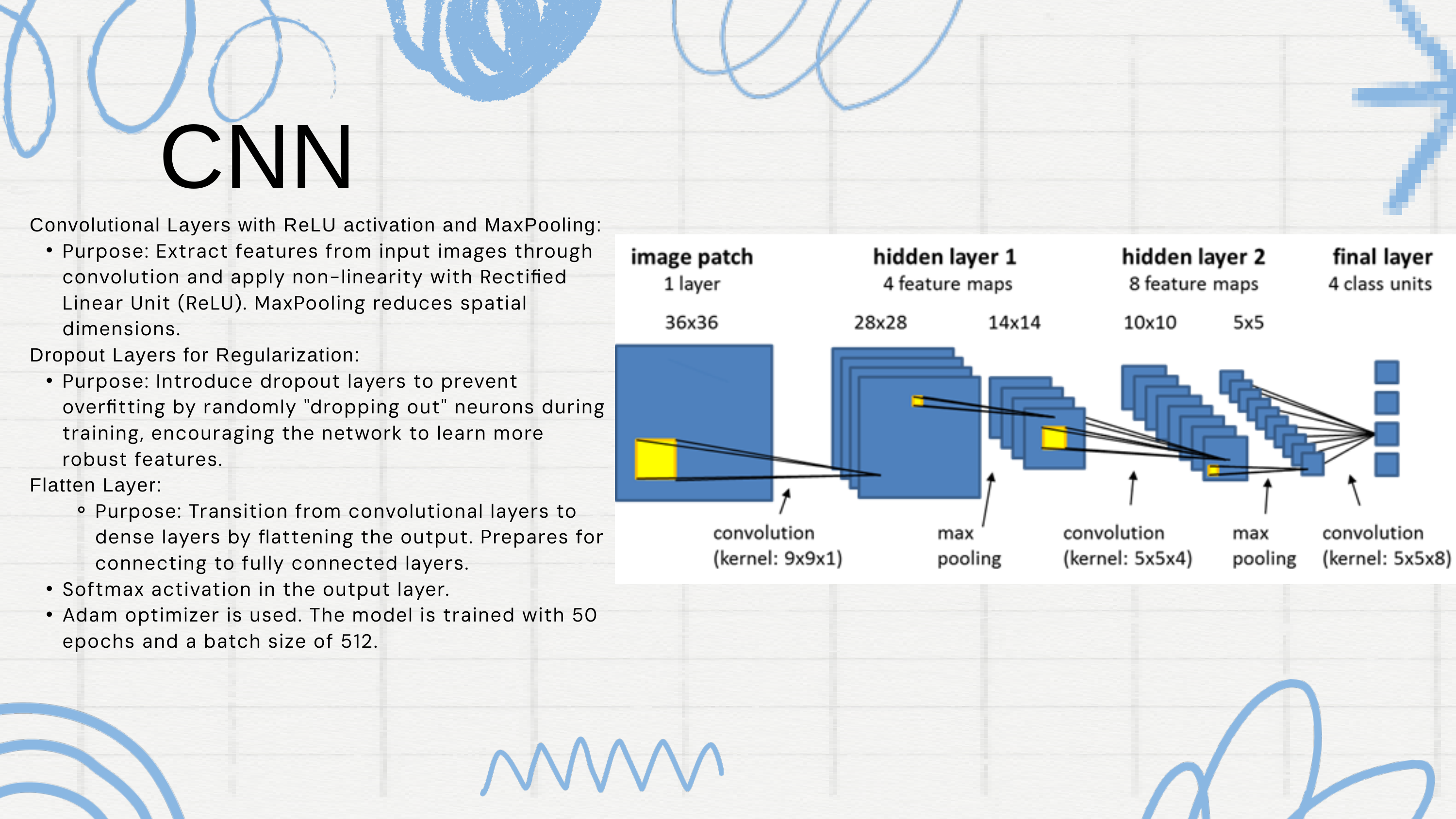

CNN
Convolutional Layers with ReLU activation and MaxPooling:
Purpose: Extract features from input images through convolution and apply non-linearity with Rectified Linear Unit (ReLU). MaxPooling reduces spatial dimensions.
Dropout Layers for Regularization:
Purpose: Introduce dropout layers to prevent overfitting by randomly "dropping out" neurons during training, encouraging the network to learn more robust features.
Flatten Layer:
Purpose: Transition from convolutional layers to dense layers by flattening the output. Prepares for connecting to fully connected layers.
Softmax activation in the output layer.
Adam optimizer is used. The model is trained with 50 epochs and a batch size of 512.